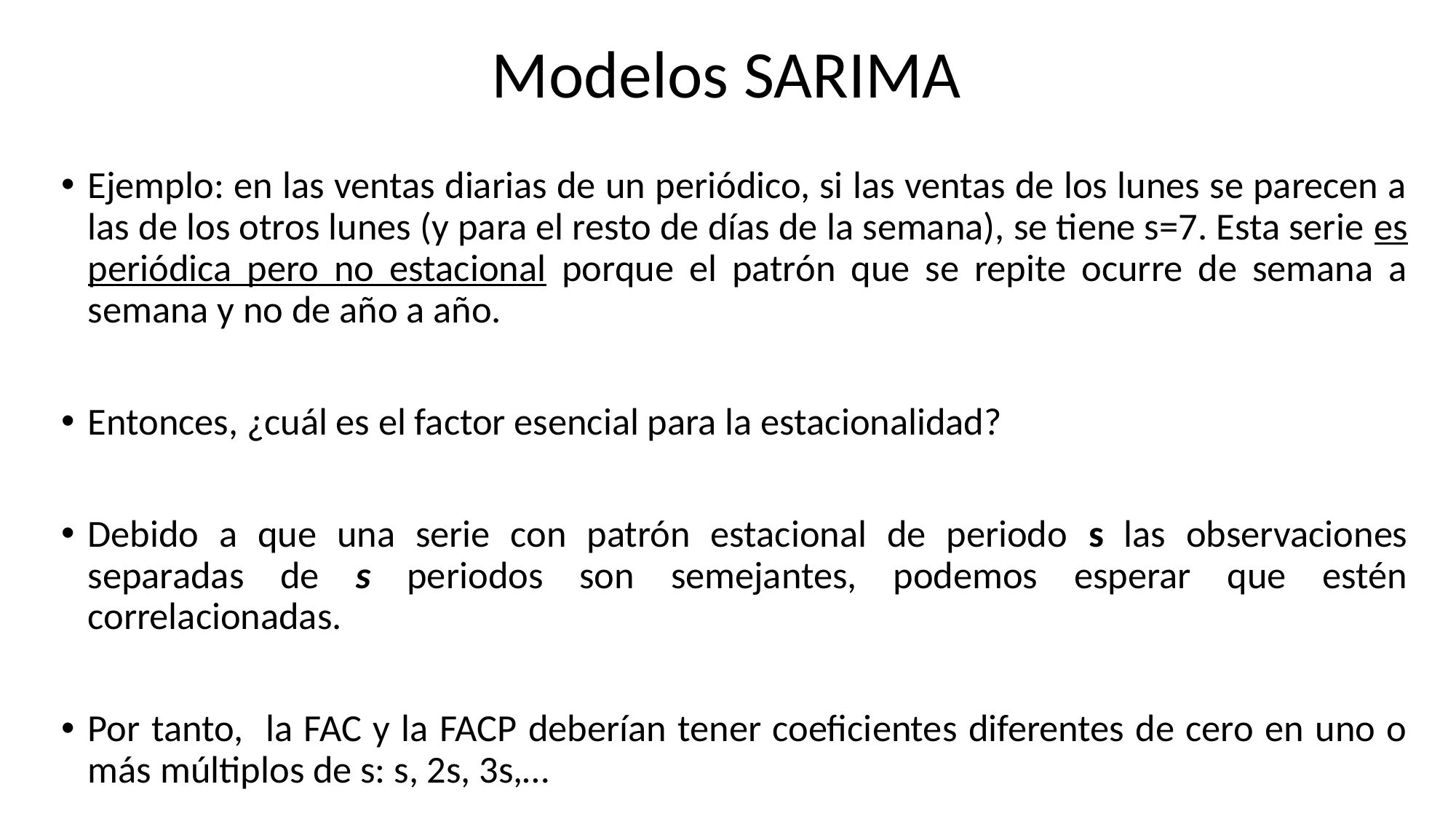

# Modelos SARIMA
Ejemplo: en las ventas diarias de un periódico, si las ventas de los lunes se parecen a las de los otros lunes (y para el resto de días de la semana), se tiene s=7. Esta serie es periódica pero no estacional porque el patrón que se repite ocurre de semana a semana y no de año a año.

Entonces, ¿cuál es el factor esencial para la estacionalidad?

Debido a que una serie con patrón estacional de periodo s las observaciones separadas de s periodos son semejantes, podemos esperar que estén correlacionadas.

Por tanto,  la FAC y la FACP deberían tener coeficientes diferentes de cero en uno o más múltiplos de s: s, 2s, 3s,…